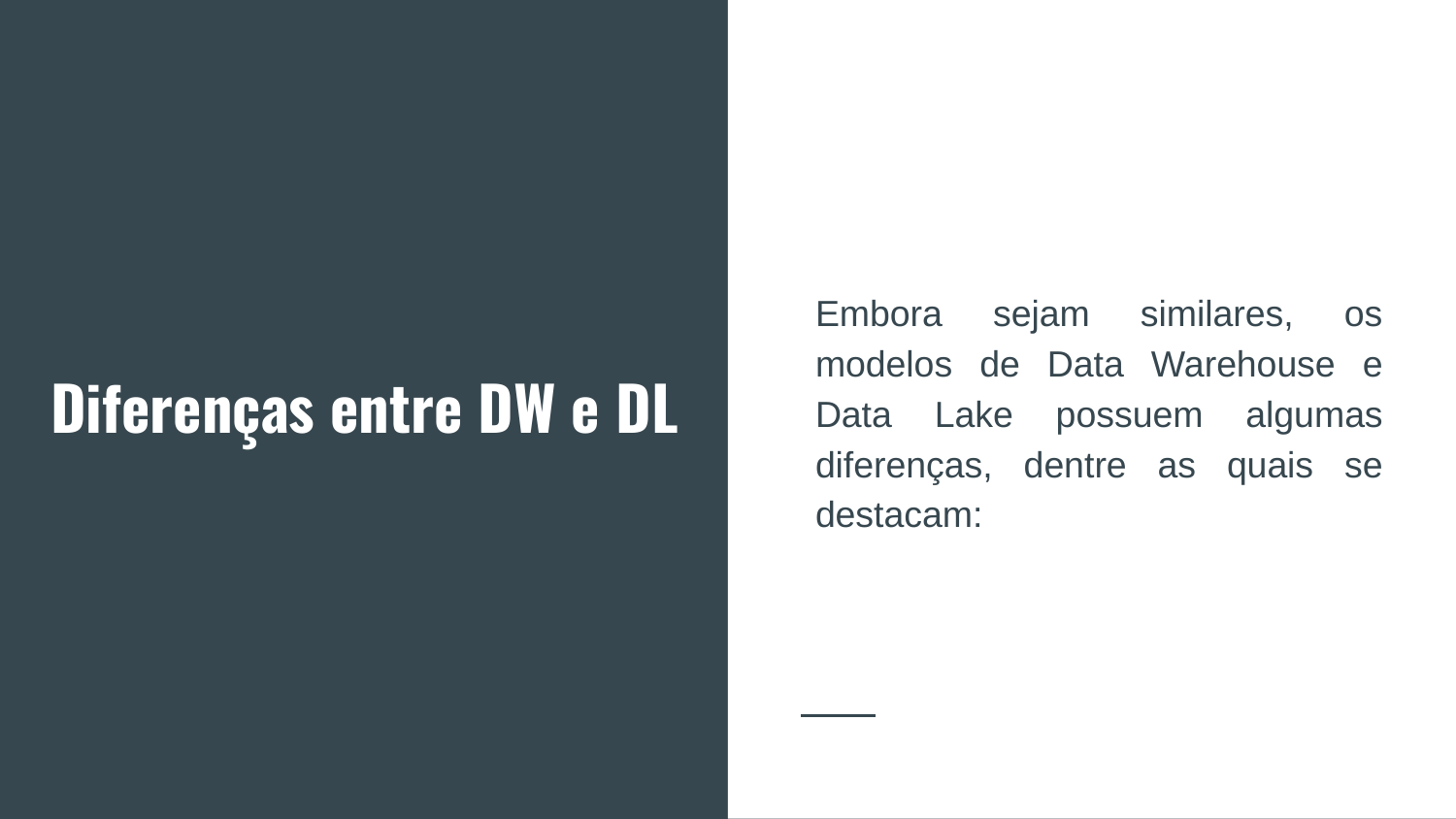

Embora sejam similares, os modelos de Data Warehouse e Data Lake possuem algumas diferenças, dentre as quais se destacam:
# Diferenças entre DW e DL